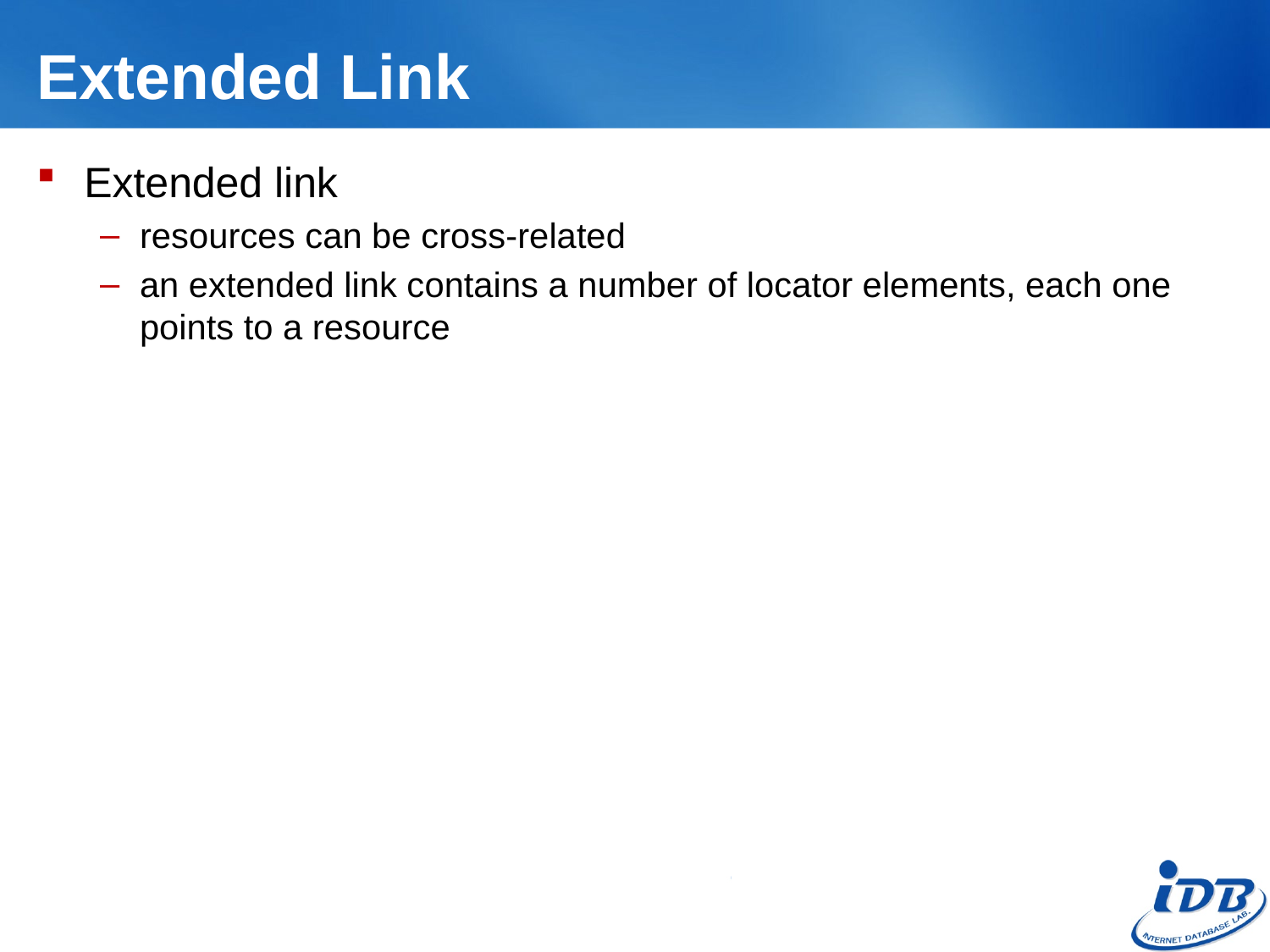

# Extended Link
Extended link
resources can be cross-related
an extended link contains a number of locator elements, each one points to a resource